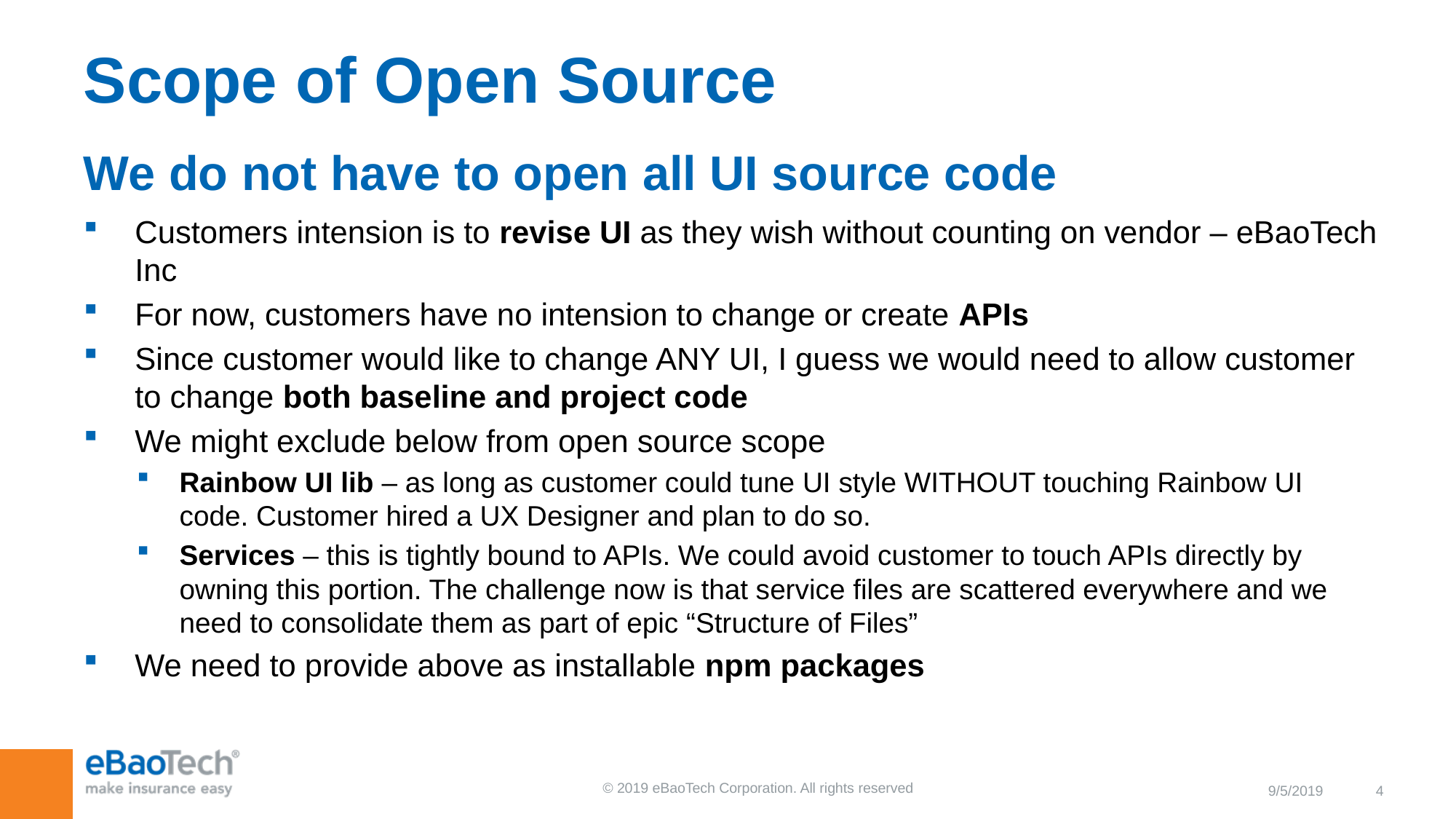

# Scope of Open Source
We do not have to open all UI source code
Customers intension is to revise UI as they wish without counting on vendor – eBaoTech Inc
For now, customers have no intension to change or create APIs
Since customer would like to change ANY UI, I guess we would need to allow customer to change both baseline and project code
We might exclude below from open source scope
Rainbow UI lib – as long as customer could tune UI style WITHOUT touching Rainbow UI code. Customer hired a UX Designer and plan to do so.
Services – this is tightly bound to APIs. We could avoid customer to touch APIs directly by owning this portion. The challenge now is that service files are scattered everywhere and we need to consolidate them as part of epic “Structure of Files”
We need to provide above as installable npm packages
9/5/2019
4
© 2019 eBaoTech Corporation. All rights reserved